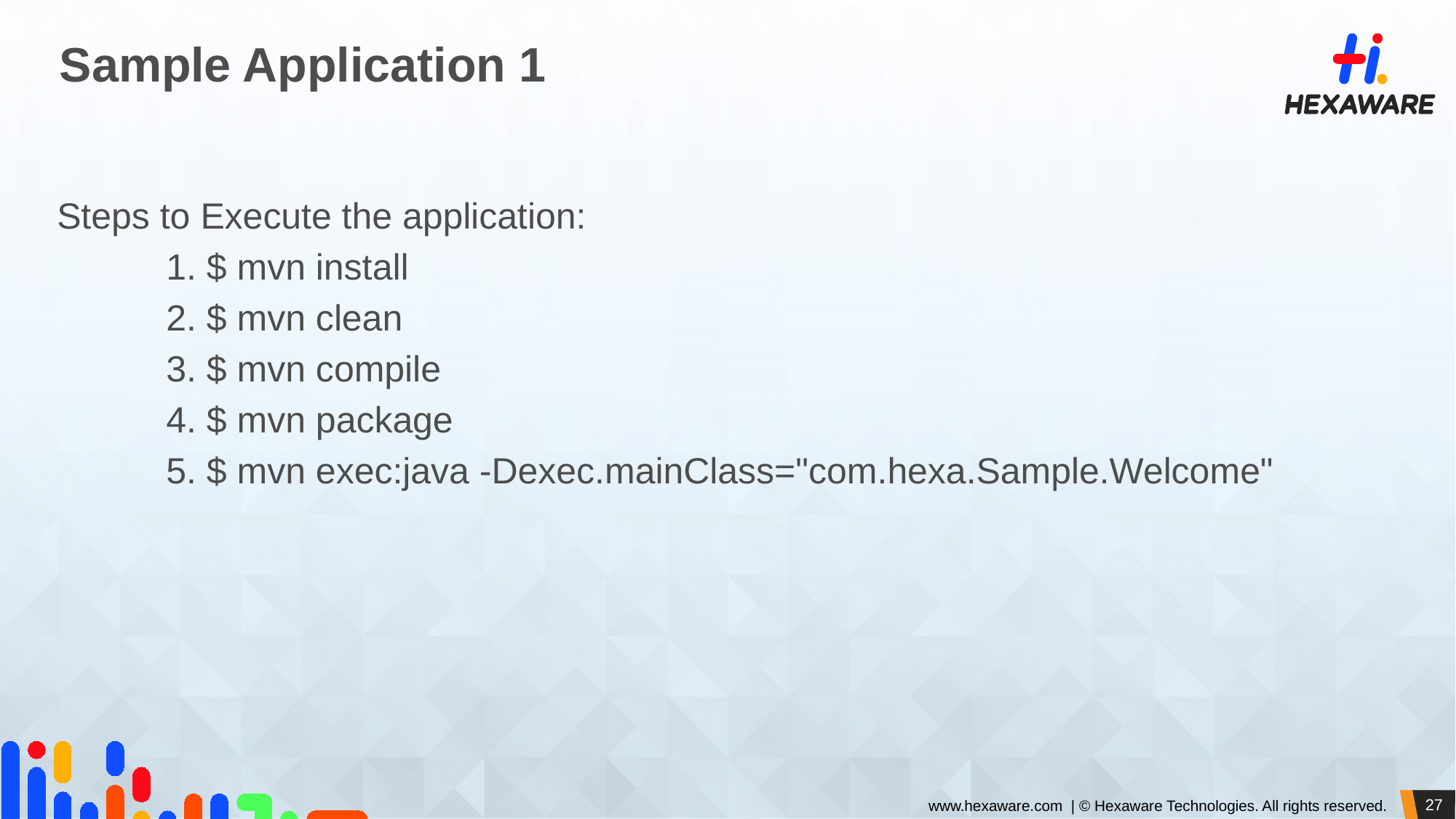

# Sample Application 1
Steps to Execute the application:
	1. $ mvn install
	2. $ mvn clean
	3. $ mvn compile
	4. $ mvn package
	5. $ mvn exec:java -Dexec.mainClass="com.hexa.Sample.Welcome"